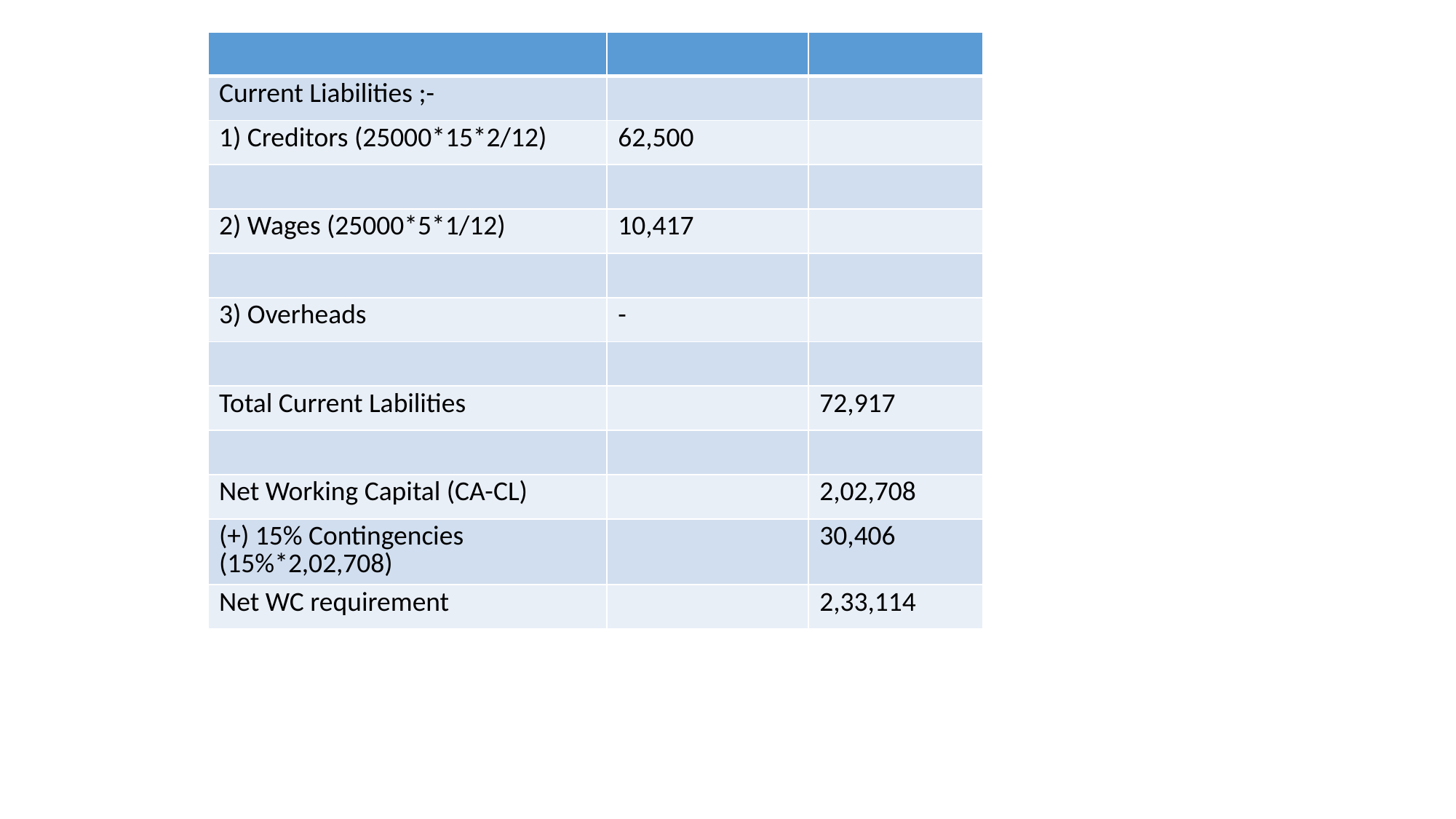

|  |  |  |
| --- | --- | --- |
| Current Liabilities ;- |  |  |
| 1) Creditors (25000\*15\*2/12) | 62,500 |  |
|  |  |  |
| 2) Wages (25000\*5\*1/12) | 10,417 |  |
|  |  |  |
| 3) Overheads | - |  |
|  |  |  |
| Total Current Labilities |  | 72,917 |
|  |  |  |
| Net Working Capital (CA-CL) |  | 2,02,708 |
| (+) 15% Contingencies (15%\*2,02,708) |  | 30,406 |
| Net WC requirement |  | 2,33,114 |